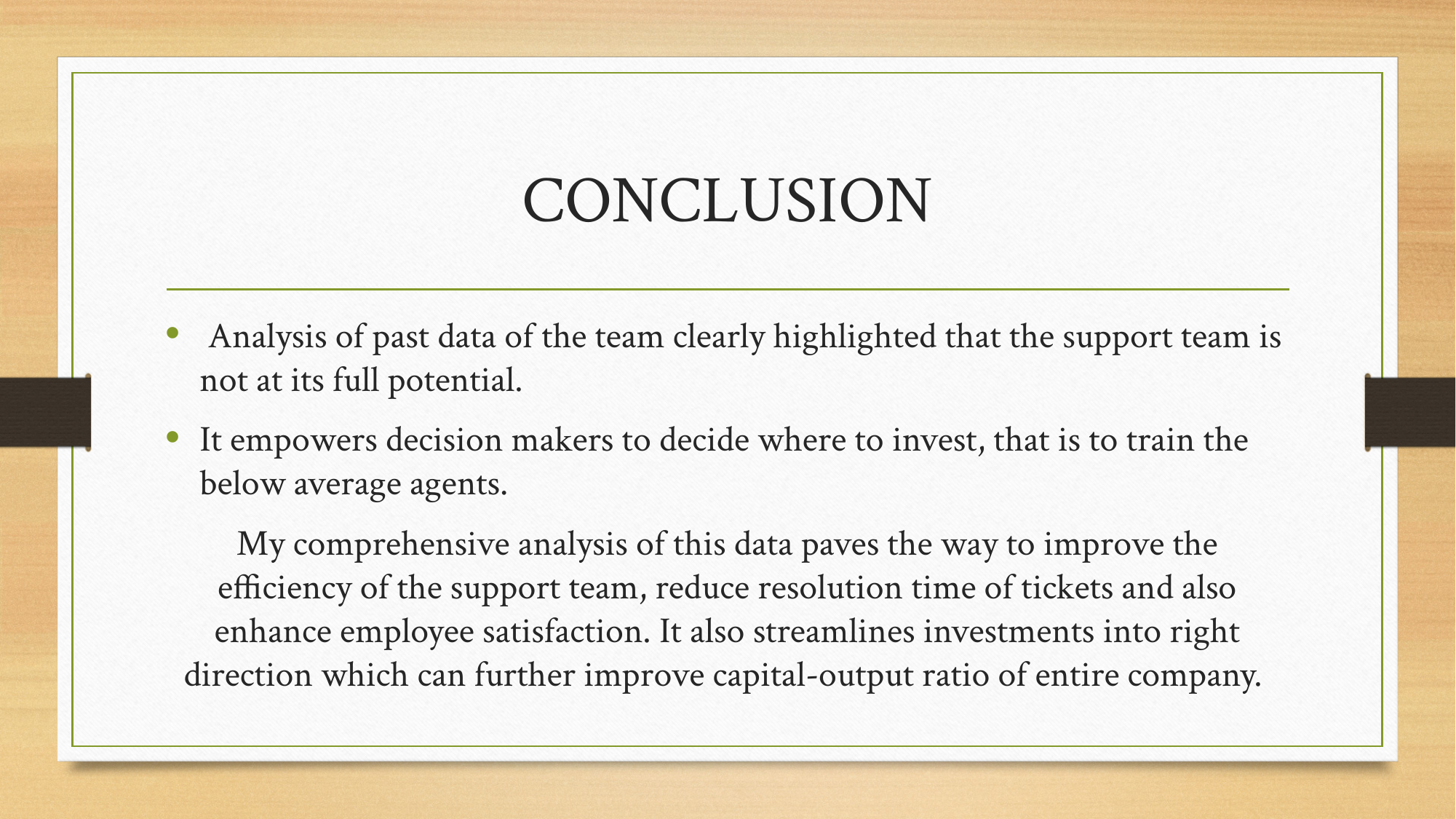

# CONCLUSION
 Analysis of past data of the team clearly highlighted that the support team is not at its full potential.
It empowers decision makers to decide where to invest, that is to train the below average agents.
My comprehensive analysis of this data paves the way to improve the efficiency of the support team, reduce resolution time of tickets and also enhance employee satisfaction. It also streamlines investments into right direction which can further improve capital-output ratio of entire company.